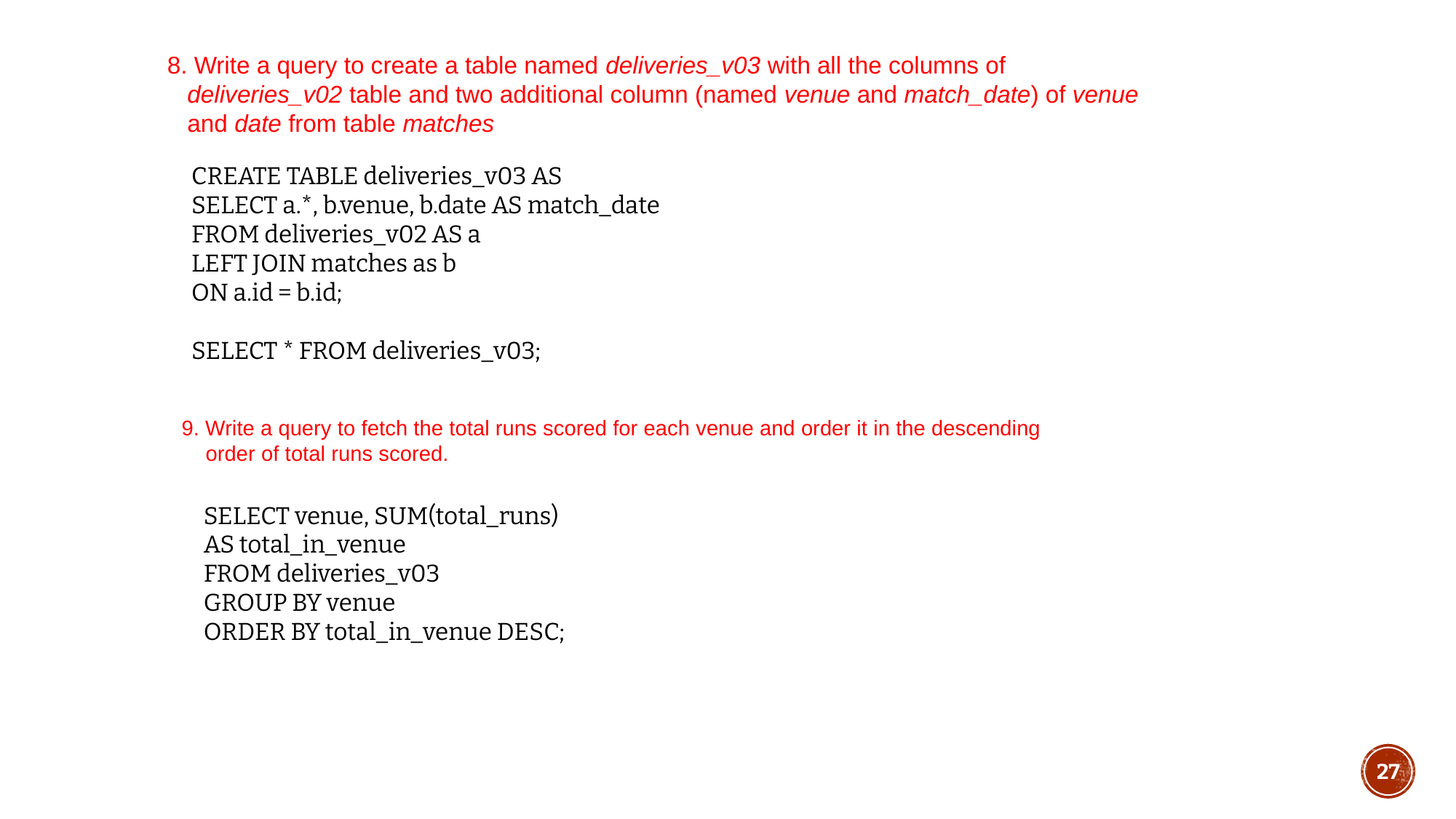

8. Write a query to create a table named deliveries_v03 with all the columns of
   deliveries_v02 table and two additional column (named venue and match_date) of venue
   and date from table matches

CREATE TABLE deliveries_v03 AS
SELECT a.*, b.venue, b.date AS match_date FROM deliveries_v02 AS a
LEFT JOIN matches as b
ON a.id = b.id;

SELECT * FROM deliveries_v03;
9. Write a query to fetch the total runs scored for each venue and order it in the descending
    order of total runs scored.
SELECT venue, SUM(total_runs) AS total_in_venue
FROM deliveries_v03
GROUP BY venue
ORDER BY total_in_venue DESC;
27